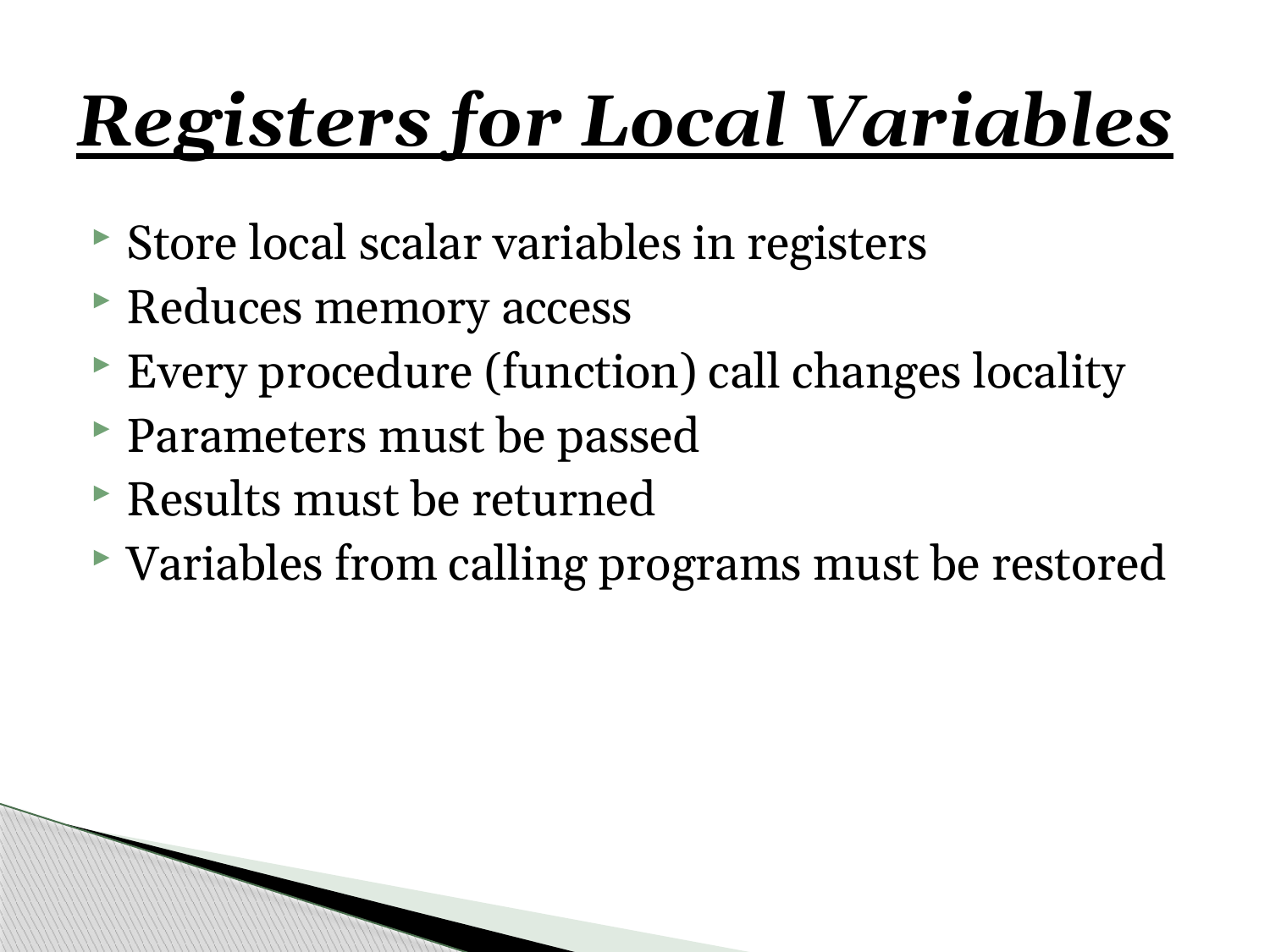

# Registers for Local Variables
Store local scalar variables in registers
Reduces memory access
Every procedure (function) call changes locality
Parameters must be passed
Results must be returned
Variables from calling programs must be restored